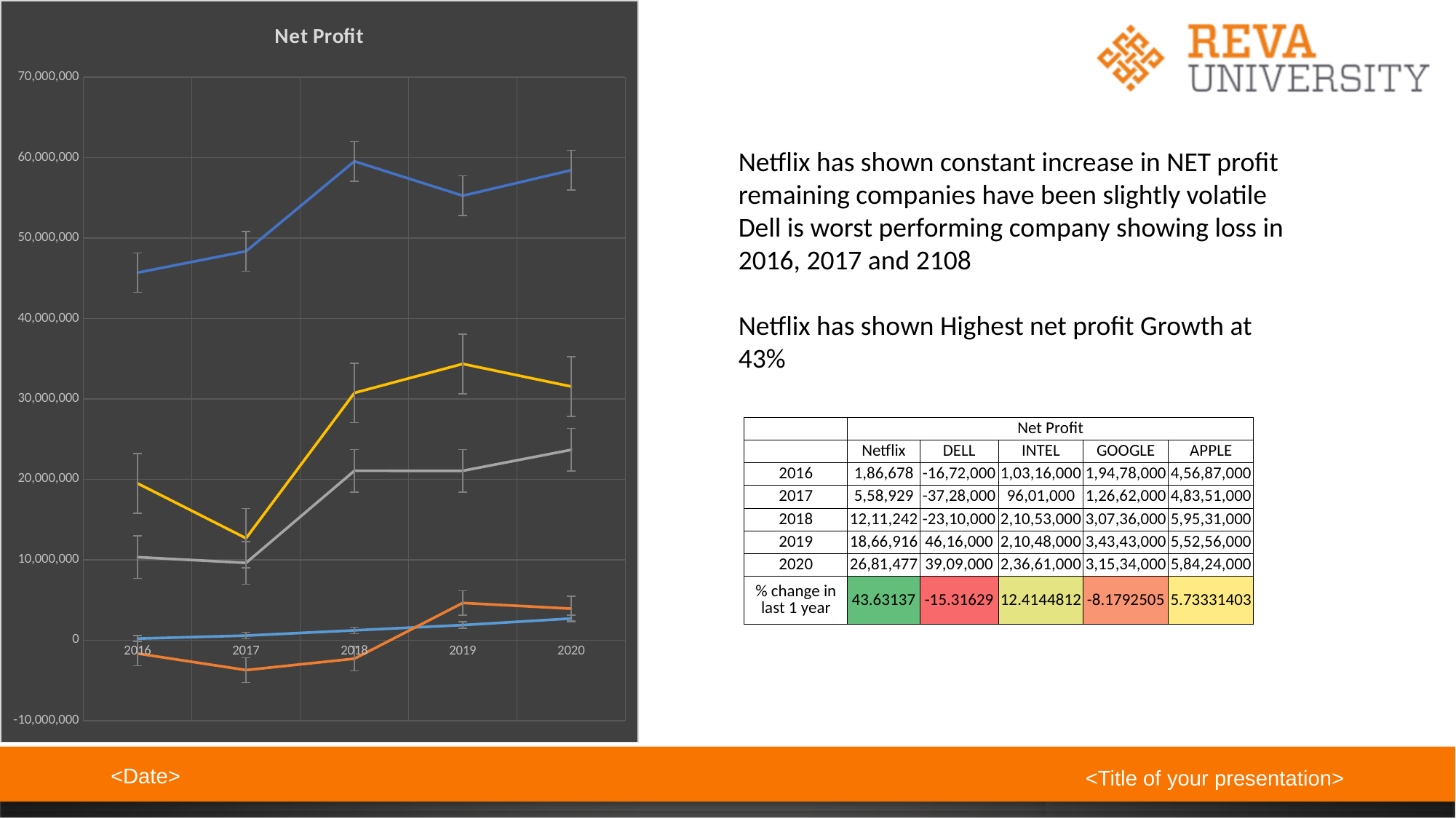

### Chart: Net Profit

| Category | Net Profit | Net Profit | Net Profit | Net Profit | Net Profit |
|---|---|---|---|---|---|
| 2016 | 186678.0 | -1672000.0 | 10316000.0 | 19478000.0 | 45687000.0 |
| 2017 | 558929.0 | -3728000.0 | 9601000.0 | 12662000.0 | 48351000.0 |
| 2018 | 1211242.0 | -2310000.0 | 21053000.0 | 30736000.0 | 59531000.0 |
| 2019 | 1866916.0 | 4616000.0 | 21048000.0 | 34343000.0 | 55256000.0 |
| 2020 | 2681477.0 | 3909000.0 | 23661000.0 | 31534000.0 | 58424000.0 |
Netflix has shown constant increase in NET profit  remaining companies have been slightly volatile
Dell is worst performing company showing loss in 2016, 2017 and 2108

Netflix has shown Highest net profit Growth at 43%
|  | Net Profit |  |  |  |  |
| --- | --- | --- | --- | --- | --- |
|  | Netflix | DELL | INTEL | GOOGLE | APPLE |
| 2016 | 1,86,678 | -16,72,000 | 1,03,16,000 | 1,94,78,000 | 4,56,87,000 |
| 2017 | 5,58,929 | -37,28,000 | 96,01,000 | 1,26,62,000 | 4,83,51,000 |
| 2018 | 12,11,242 | -23,10,000 | 2,10,53,000 | 3,07,36,000 | 5,95,31,000 |
| 2019 | 18,66,916 | 46,16,000 | 2,10,48,000 | 3,43,43,000 | 5,52,56,000 |
| 2020 | 26,81,477 | 39,09,000 | 2,36,61,000 | 3,15,34,000 | 5,84,24,000 |
| % change in last 1 year | 43.63137 | -15.31629 | 12.4144812 | -8.1792505 | 5.73331403 |
<Date>
<Title of your presentation>